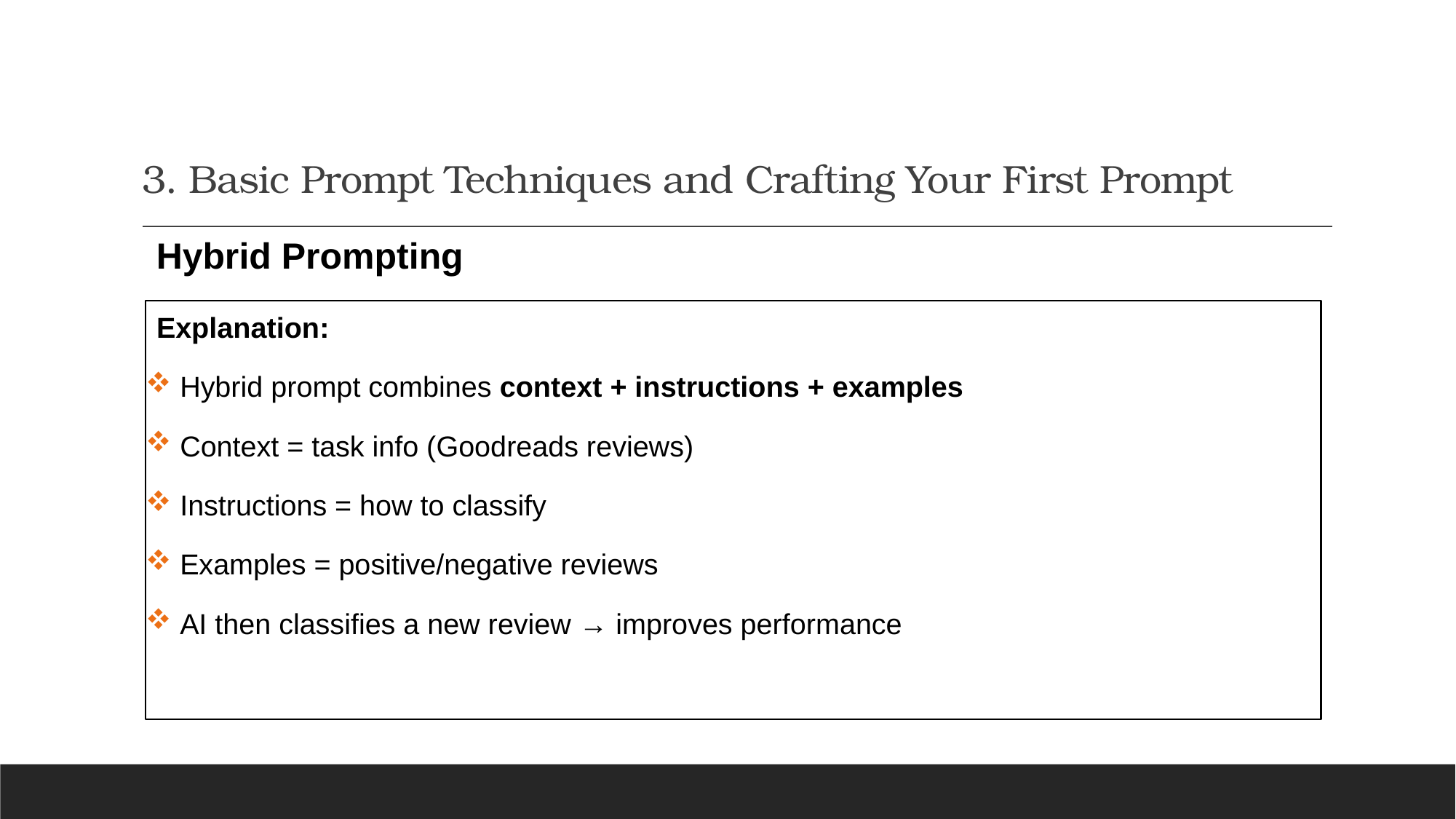

# 3. Basic Prompt Techniques and Crafting Your First Prompt
Hybrid Prompting
Explanation:
 Hybrid prompt combines context + instructions + examples
 Context = task info (Goodreads reviews)
 Instructions = how to classify
 Examples = positive/negative reviews
 AI then classifies a new review → improves performance